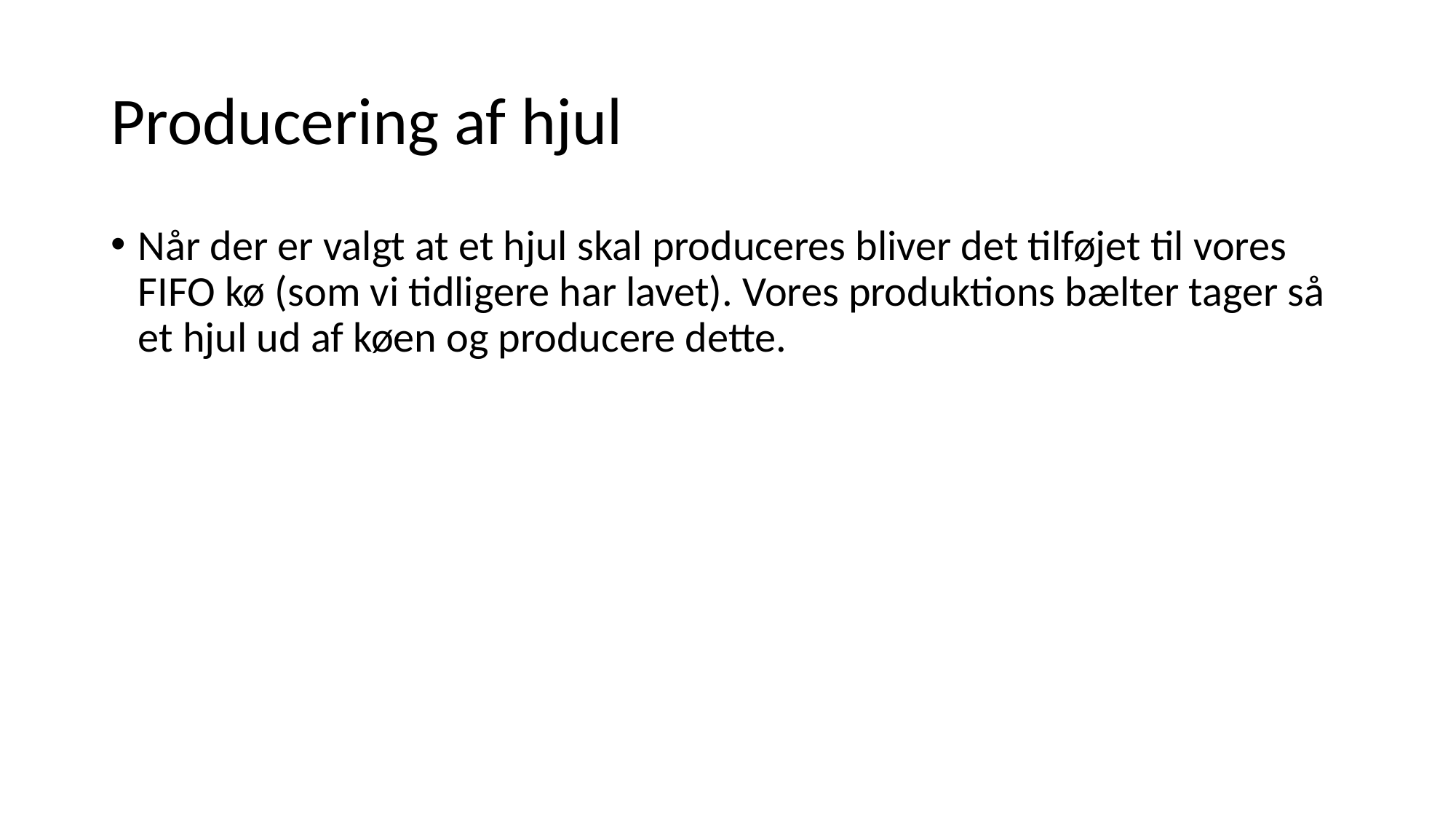

# Producering af hjul
Når der er valgt at et hjul skal produceres bliver det tilføjet til vores FIFO kø (som vi tidligere har lavet). Vores produktions bælter tager så et hjul ud af køen og producere dette.